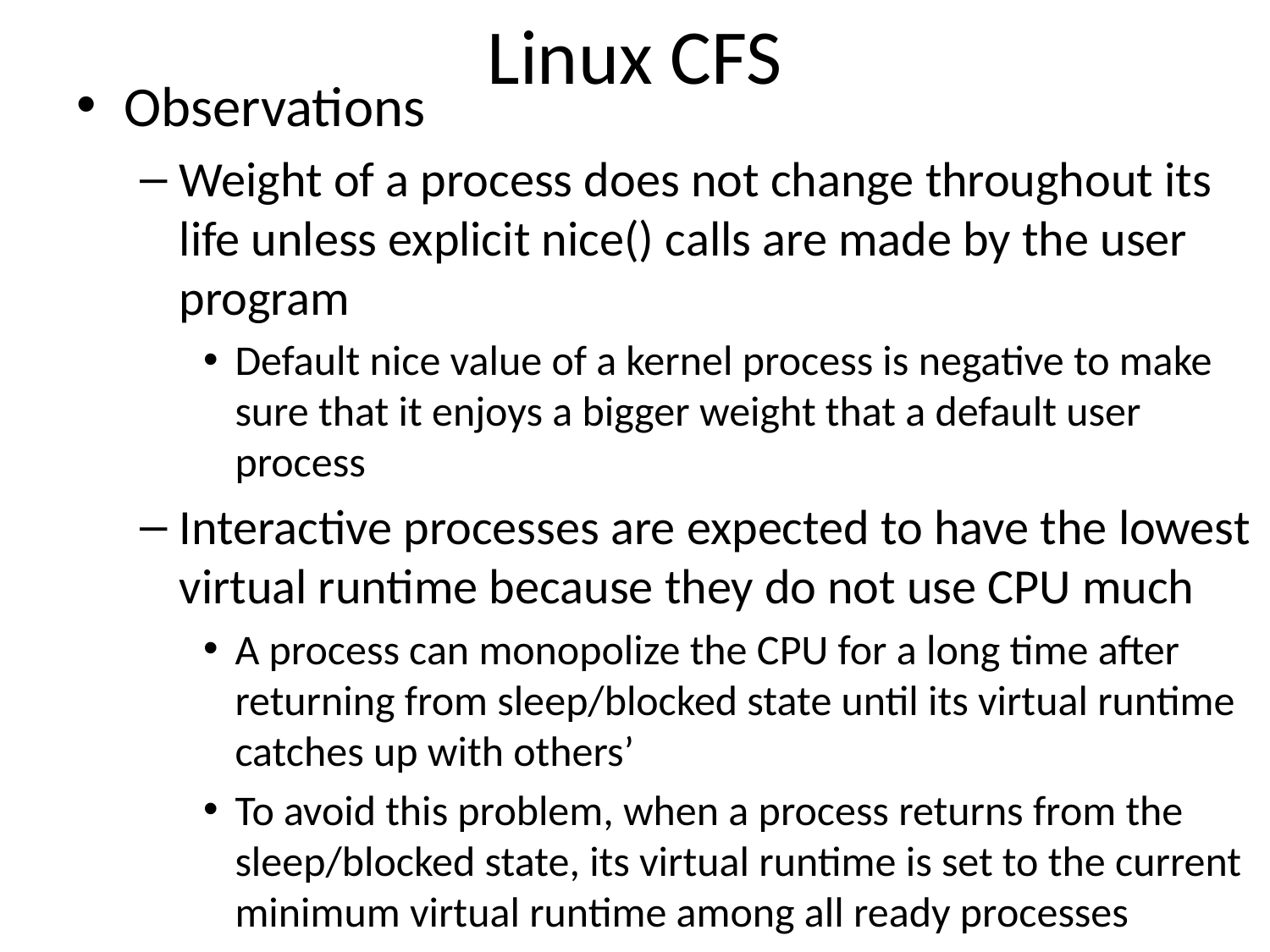

# Linux CFS
Observations
Weight of a process does not change throughout its life unless explicit nice() calls are made by the user program
Default nice value of a kernel process is negative to make sure that it enjoys a bigger weight that a default user process
Interactive processes are expected to have the lowest virtual runtime because they do not use CPU much
A process can monopolize the CPU for a long time after returning from sleep/blocked state until its virtual runtime catches up with others’
To avoid this problem, when a process returns from the sleep/blocked state, its virtual runtime is set to the current minimum virtual runtime among all ready processes